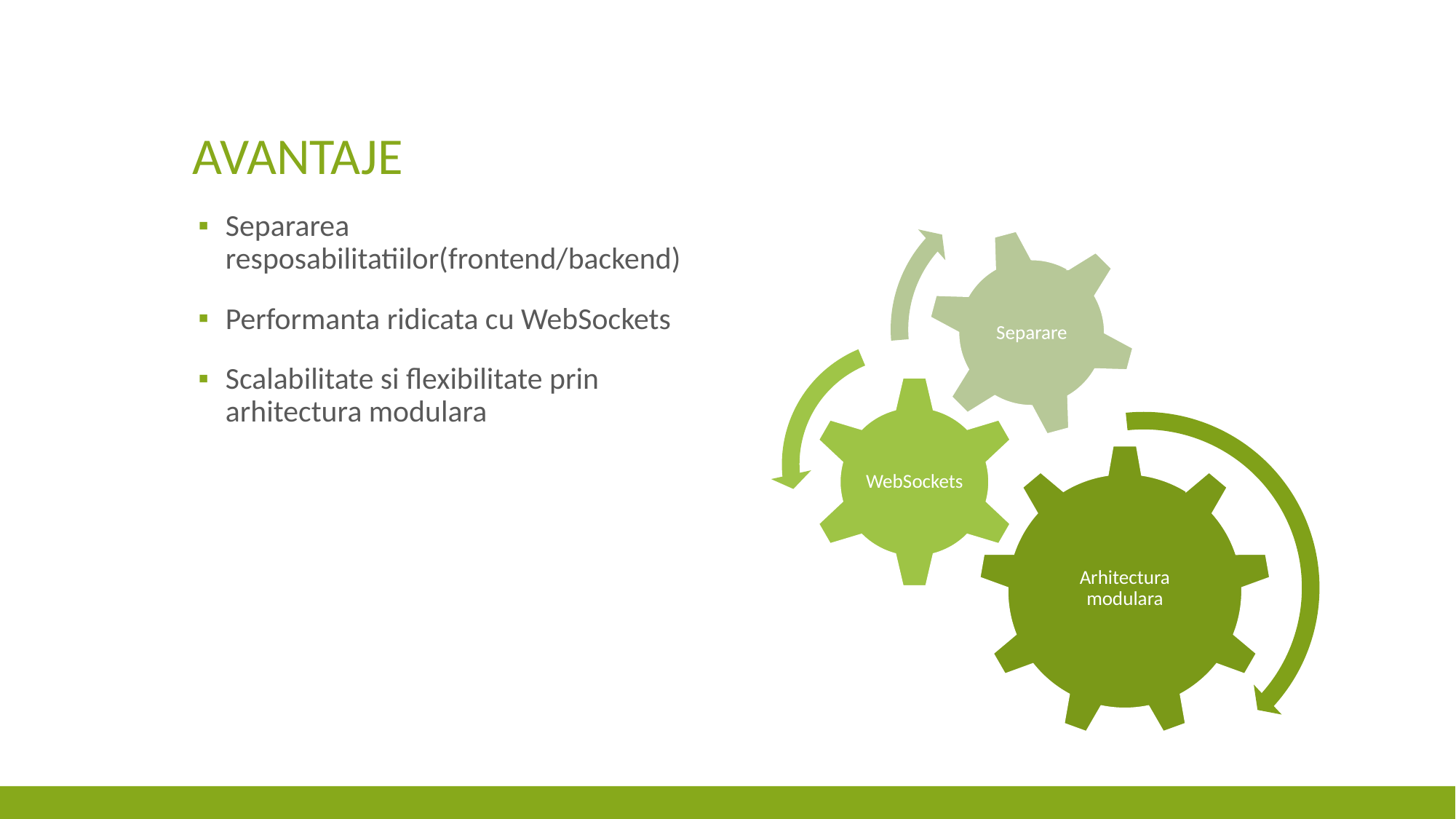

# Avantaje
Separarea resposabilitatiilor(frontend/backend)
Performanta ridicata cu WebSockets
Scalabilitate si flexibilitate prin arhitectura modulara
Arhitectura modulara
WebSockets
Separare